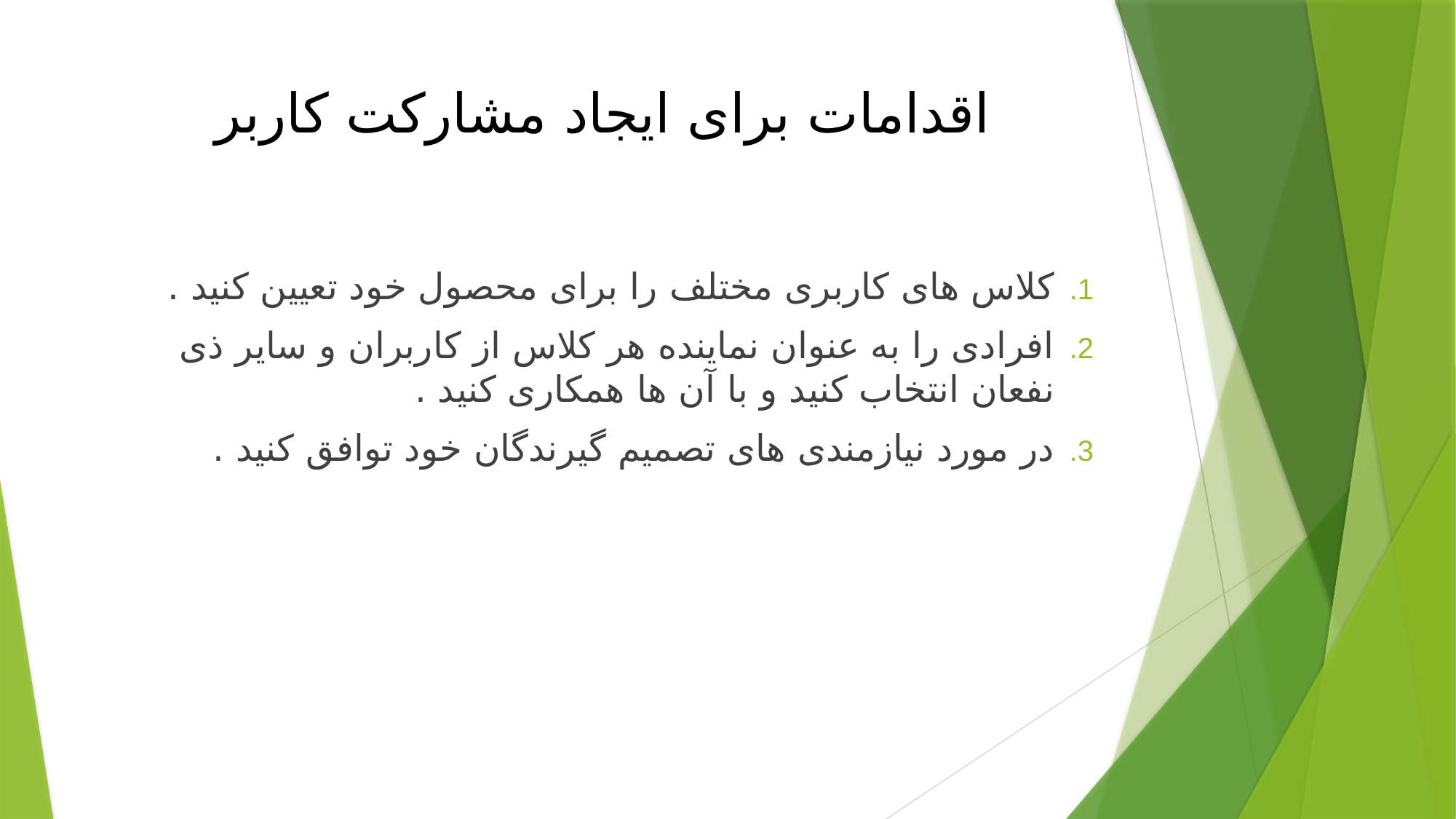

# اقدامات برای ایجاد مشارکت کاربر
کلاس های کاربری مختلف را برای محصول خود تعیین کنید .
افرادی را به عنوان نماینده هر کلاس از کاربران و سایر ذی نفعان انتخاب کنید و با آن ها همکاری کنید .
در مورد نیازمندی های تصمیم گیرندگان خود توافق کنید .